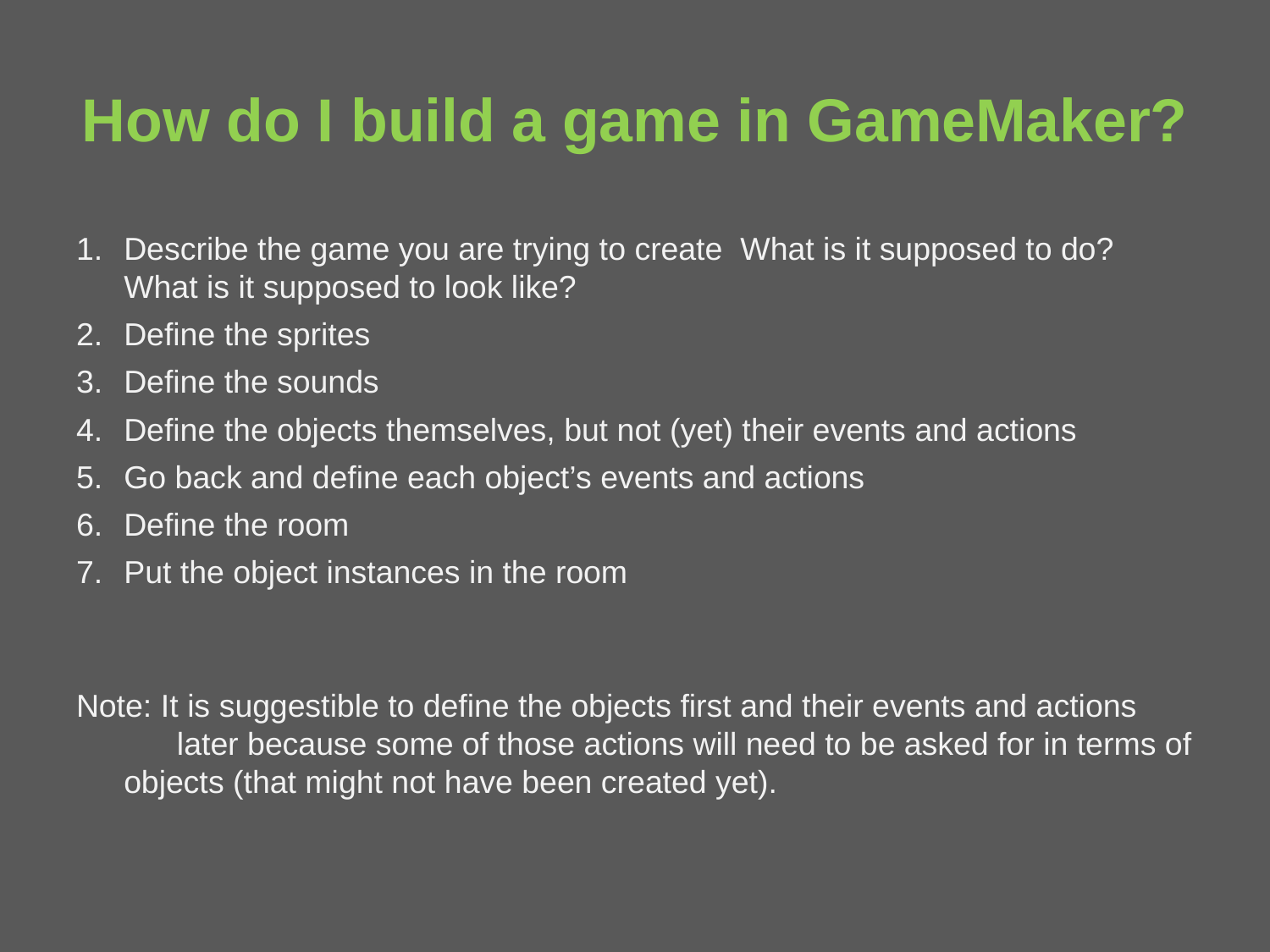

# How do I build a game in GameMaker?
Describe the game you are trying to create  What is it supposed to do? What is it supposed to look like?
Define the sprites
Define the sounds
Define the objects themselves, but not (yet) their events and actions
Go back and define each object’s events and actions
Define the room
Put the object instances in the room

Note: It is suggestible to define the objects first and their events and actions             later because some of those actions will need to be asked for in terms of objects (that might not have been created yet).